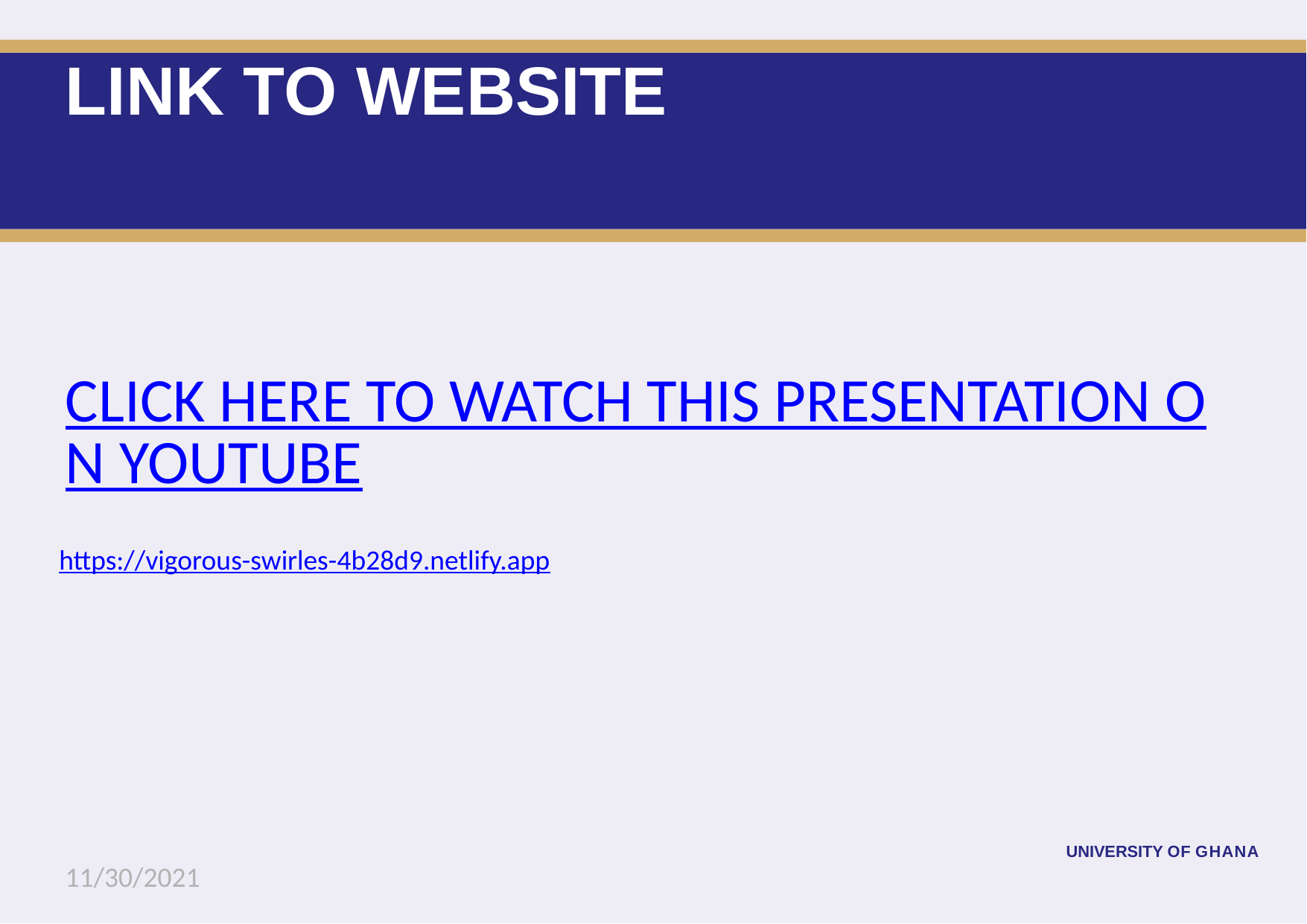

# LINK TO WEBSITE
CLICK HERE TO WATCH THIS PRESENTATION ON YOUTUBE
https://vigorous-swirles-4b28d9.netlify.app
UNIVERSITY OF GHANA
11/30/2021